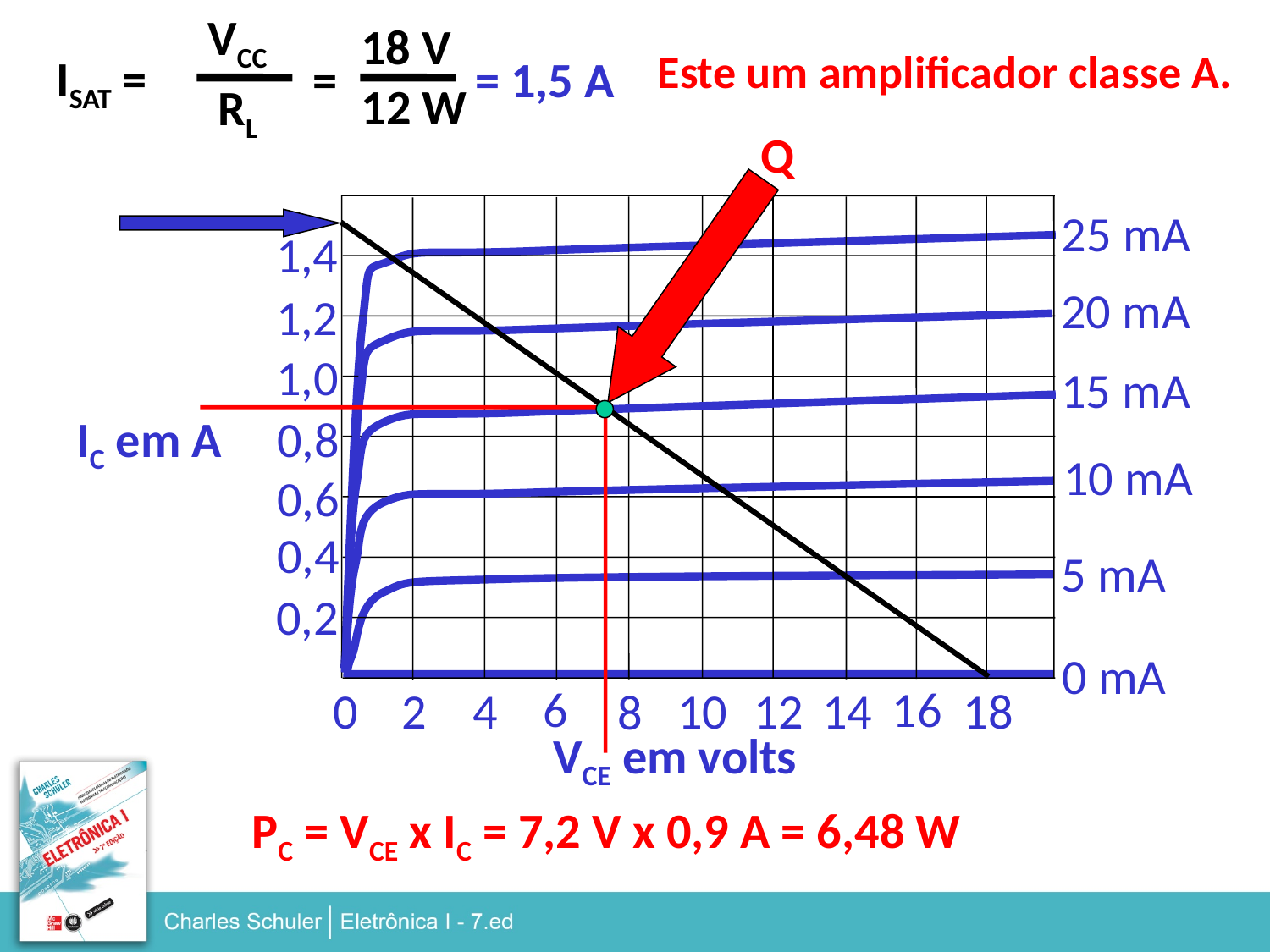

VCC
RL

ISAT =
18 V
12 W

=
Este um amplificador classe A.
= 1,5 A

Q

25 mA

1,4

20 mA

1,2

1,0
15 mA

IC em A
0,8

10 mA

0,6

0,4
5 mA

0,2

0 mA

6
16
0
2
4
10
12
14
18
8

VCE em volts
PC = VCE x IC = 7,2 V x 0,9 A = 6,48 W